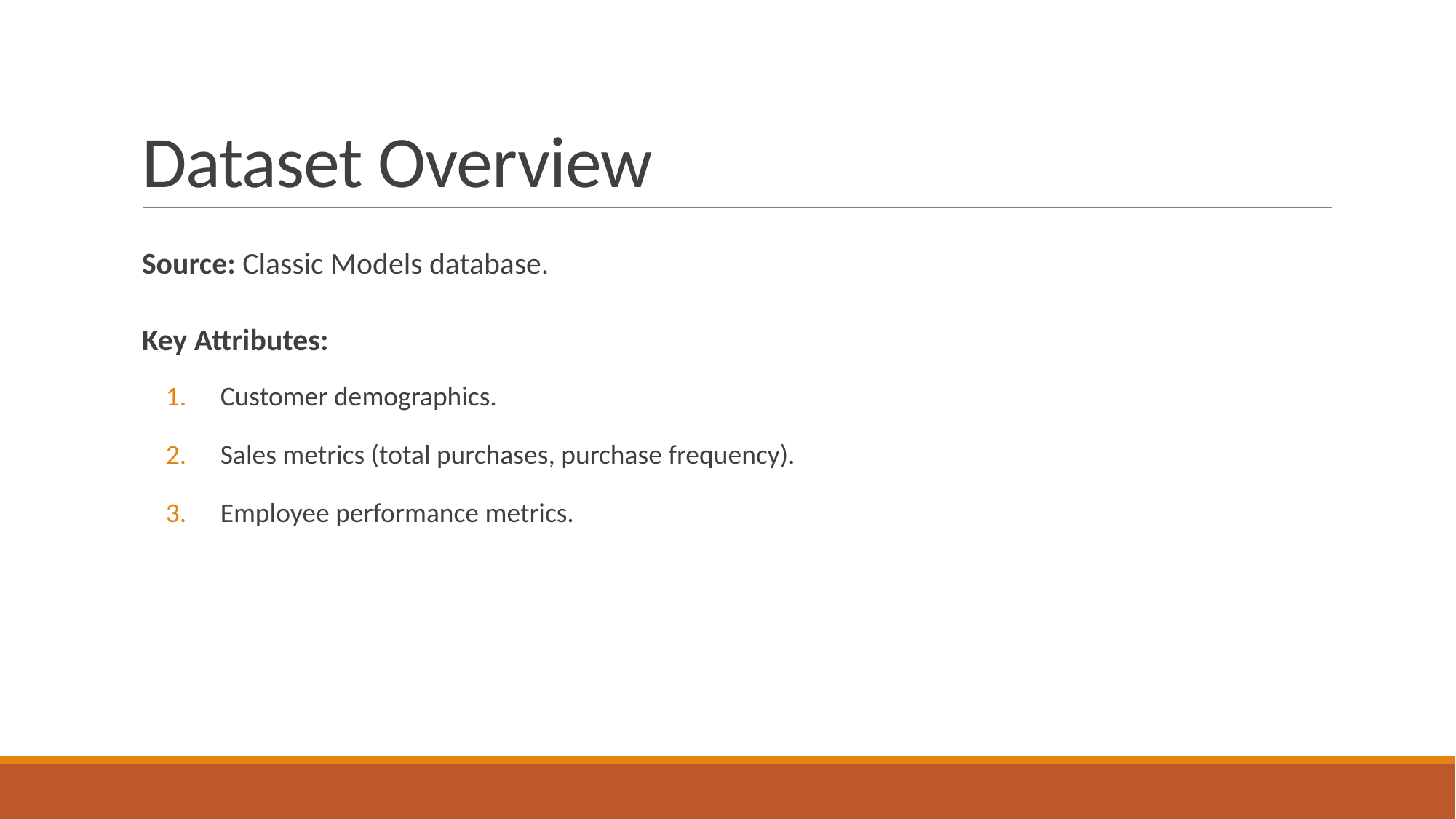

# Dataset Overview
Source: Classic Models database.
Key Attributes:
Customer demographics.
Sales metrics (total purchases, purchase frequency).
Employee performance metrics.